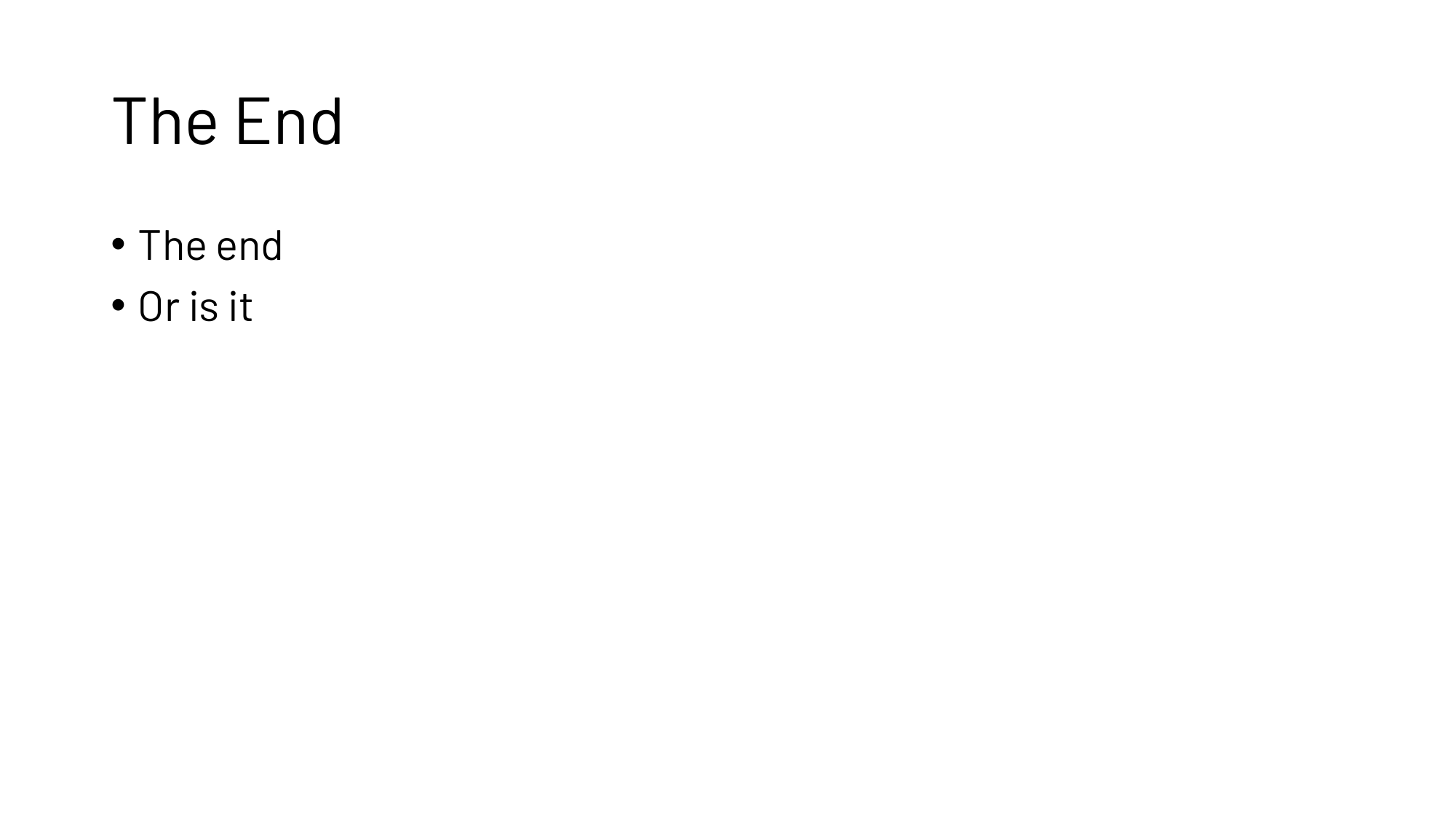

# The End
The end
Or is it